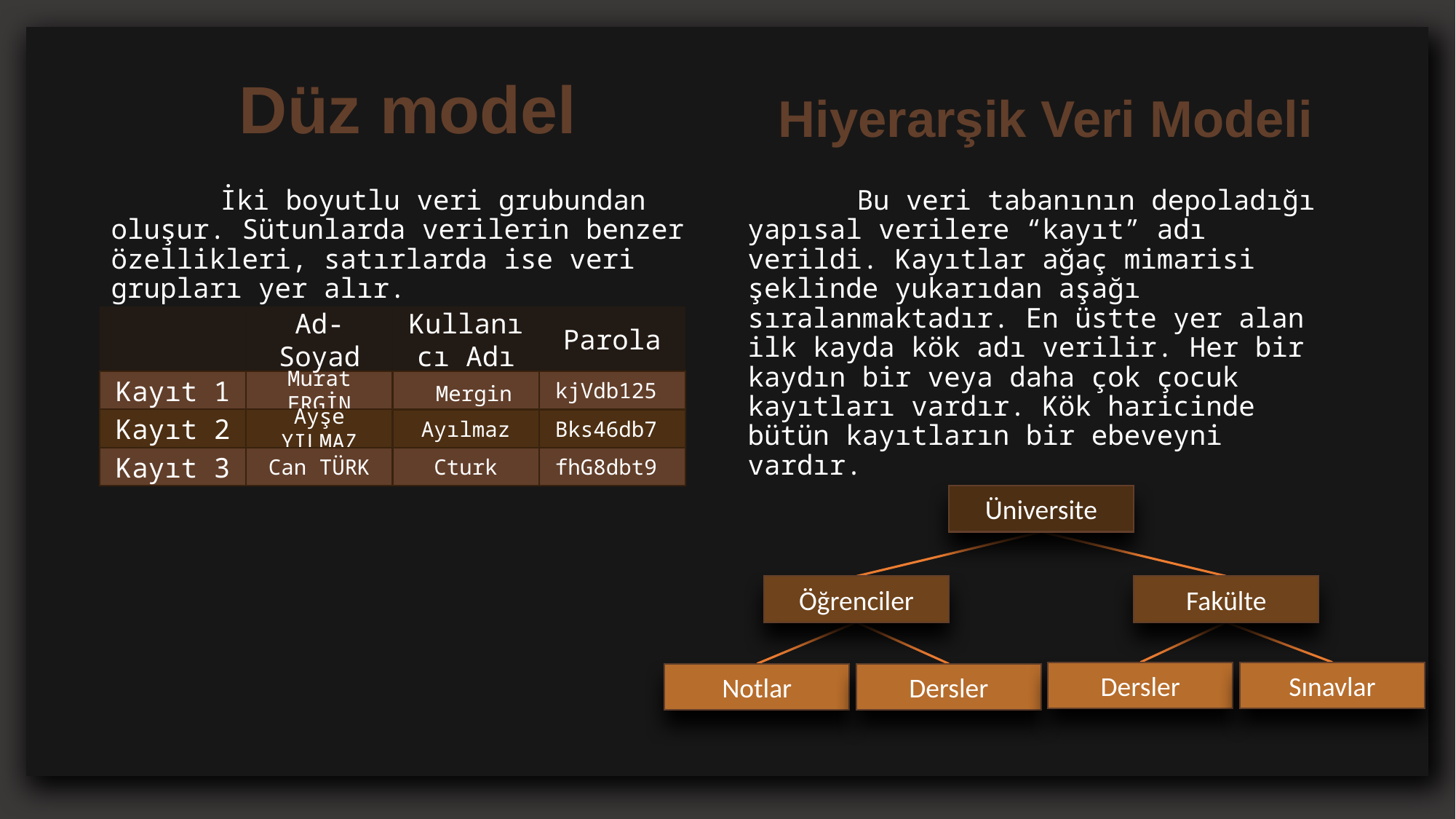

Düz model
Hiyerarşik Veri Modeli
	İki boyutlu veri grubundan oluşur. Sütunlarda verilerin benzer özellikleri, satırlarda ise veri grupları yer alır.

	Bu veri tabanının depoladığı yapısal verilere “kayıt” adı verildi. Kayıtlar ağaç mimarisi şeklinde yukarıdan aşağı sıralanmaktadır. En üstte yer alan ilk kayda kök adı verilir. Her bir kaydın bir veya daha çok çocuk kayıtları vardır. Kök haricinde bütün kayıtların bir ebeveyni vardır.

Ad-Soyad
Kullanıcı Adı
Parola
Kayıt 1
Murat ERGİN
kjVdb125
 Mergin
Kayıt 2
Ayşe YILMAZ
Bks46db7
Ayılmaz
Kayıt 3
Can TÜRK
Cturk
fhG8dbt9
Üniversite
Öğrenciler
Fakülte
Sınavlar
Dersler
Dersler
Notlar